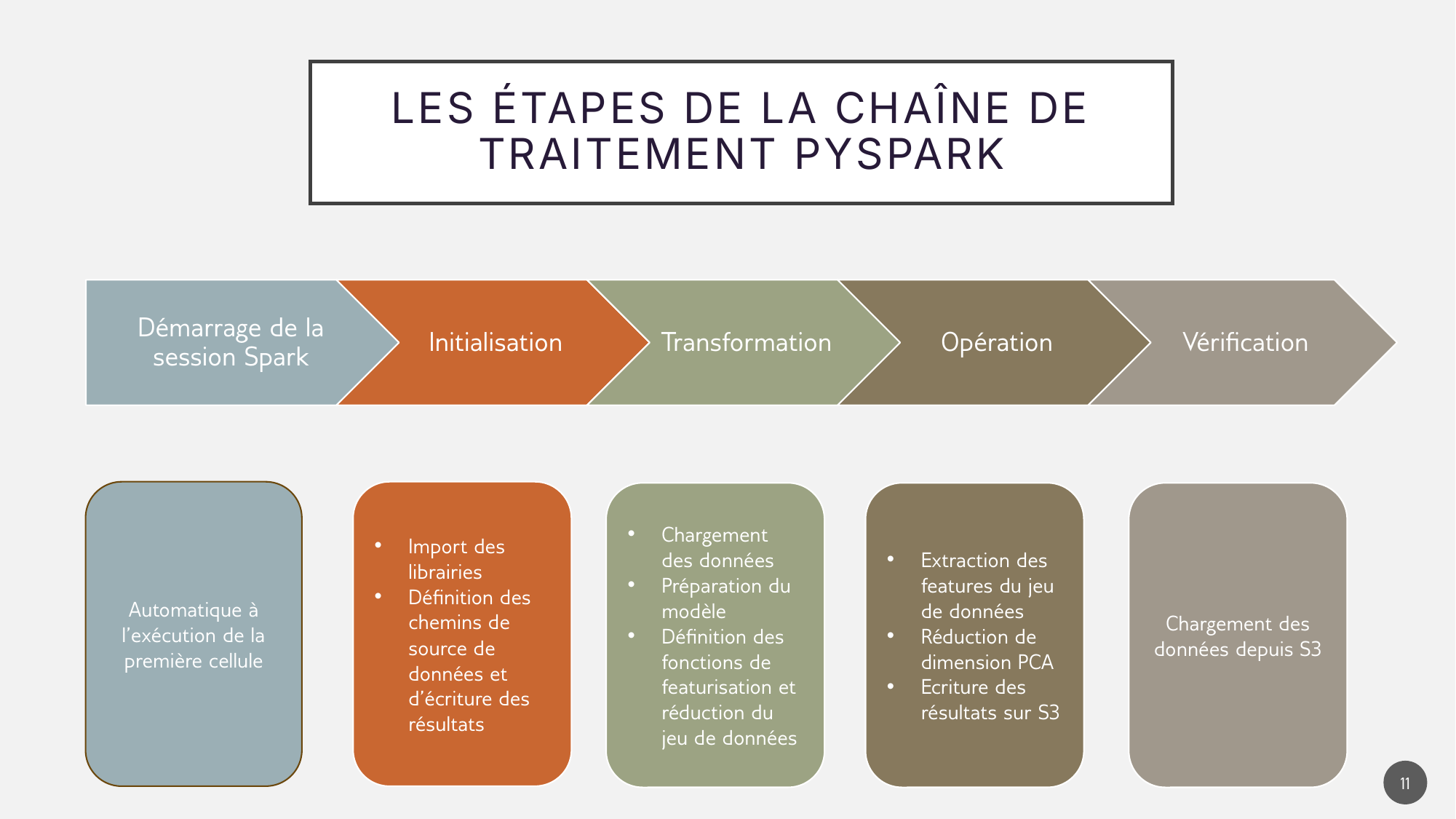

# les étapes de la chaîne de traitement PySpark
Démarrage de la session Spark
Initialisation
Transformation
Opération
Vérification
Automatique à l’exécution de la première cellule
Import des librairies
Définition des chemins de source de données et d’écriture des résultats
Chargement des données
Préparation du modèle
Définition des fonctions de featurisation et réduction du jeu de données
Extraction des features du jeu de données
Réduction de dimension PCA
Ecriture des résultats sur S3
Chargement des données depuis S3
11